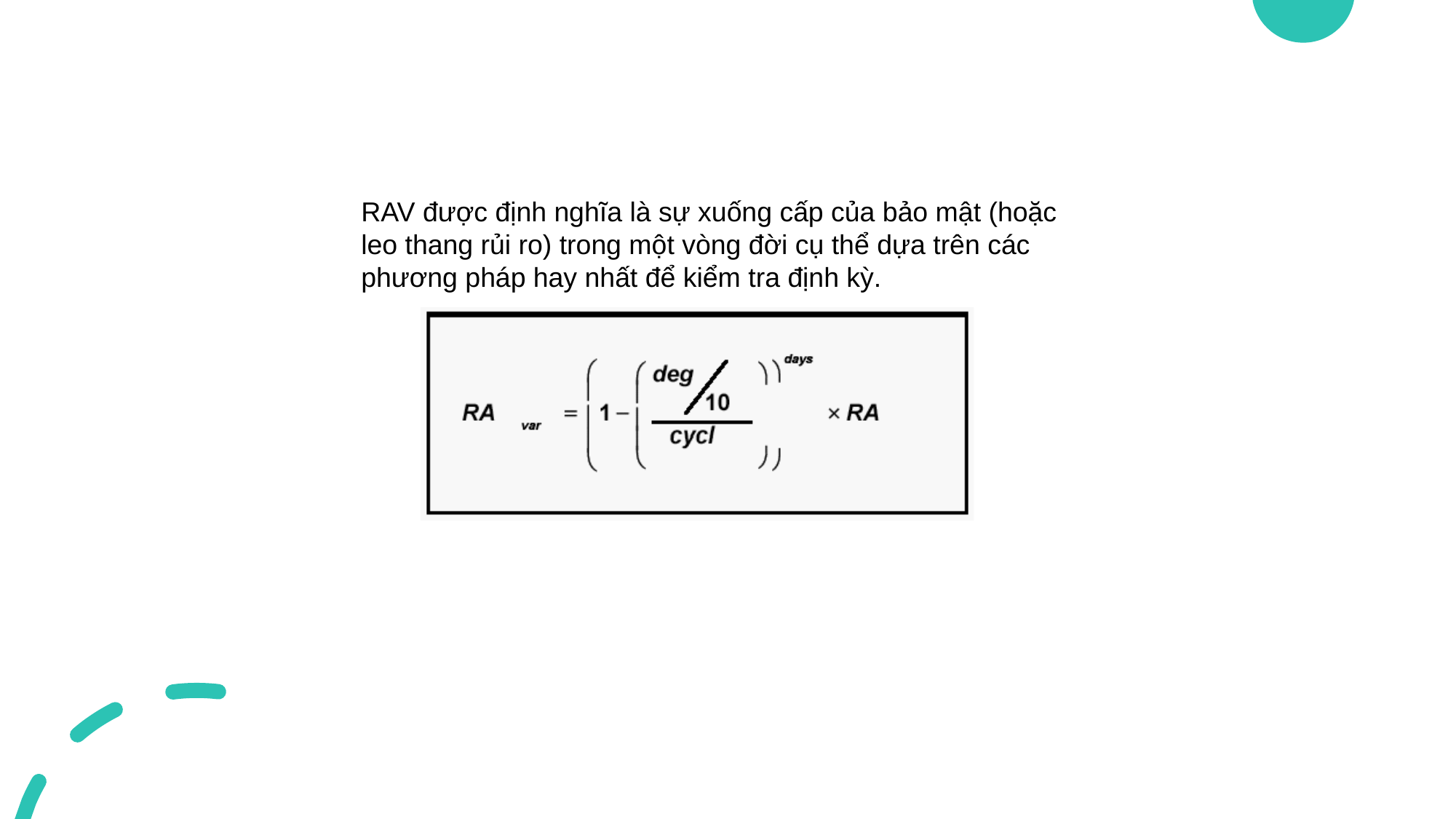

RAV được định nghĩa là sự xuống cấp của bảo mật (hoặc leo thang rủi ro) trong một vòng đời cụ thể dựa trên các phương pháp hay nhất để kiểm tra định kỳ.